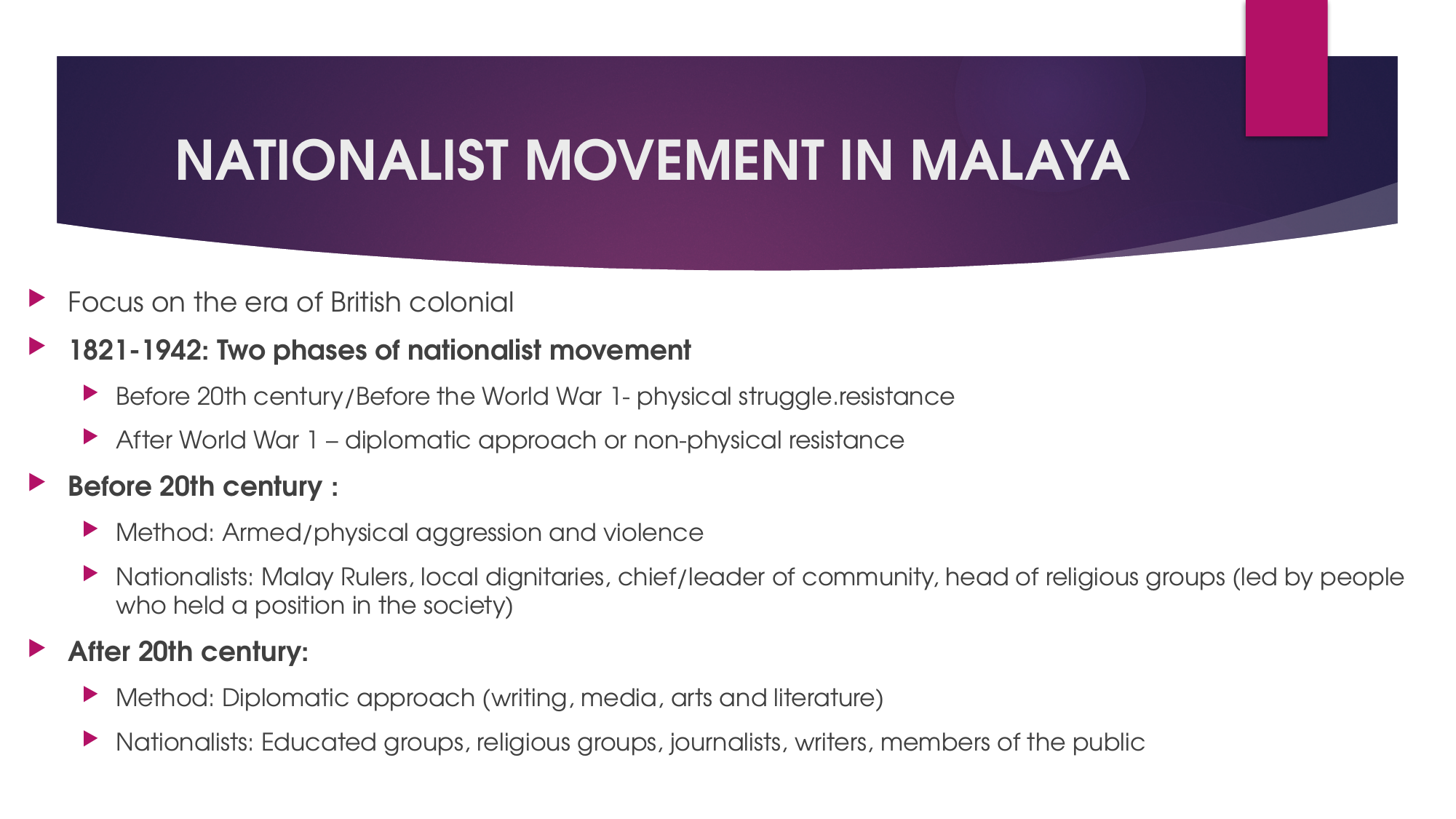

# NATIONALIST MOVEMENT IN MALAYA
Focus on the era of British colonial
1821-1942: Two phases of nationalist movement
Before 20th century/Before the World War 1- physical struggle.resistance
After World War 1 – diplomatic approach or non-physical resistance
Before 20th century :
Method: Armed/physical aggression and violence
Nationalists: Malay Rulers, local dignitaries, chief/leader of community, head of religious groups (led by people who held a position in the society)
After 20th century:
Method: Diplomatic approach (writing, media, arts and literature)
Nationalists: Educated groups, religious groups, journalists, writers, members of the public